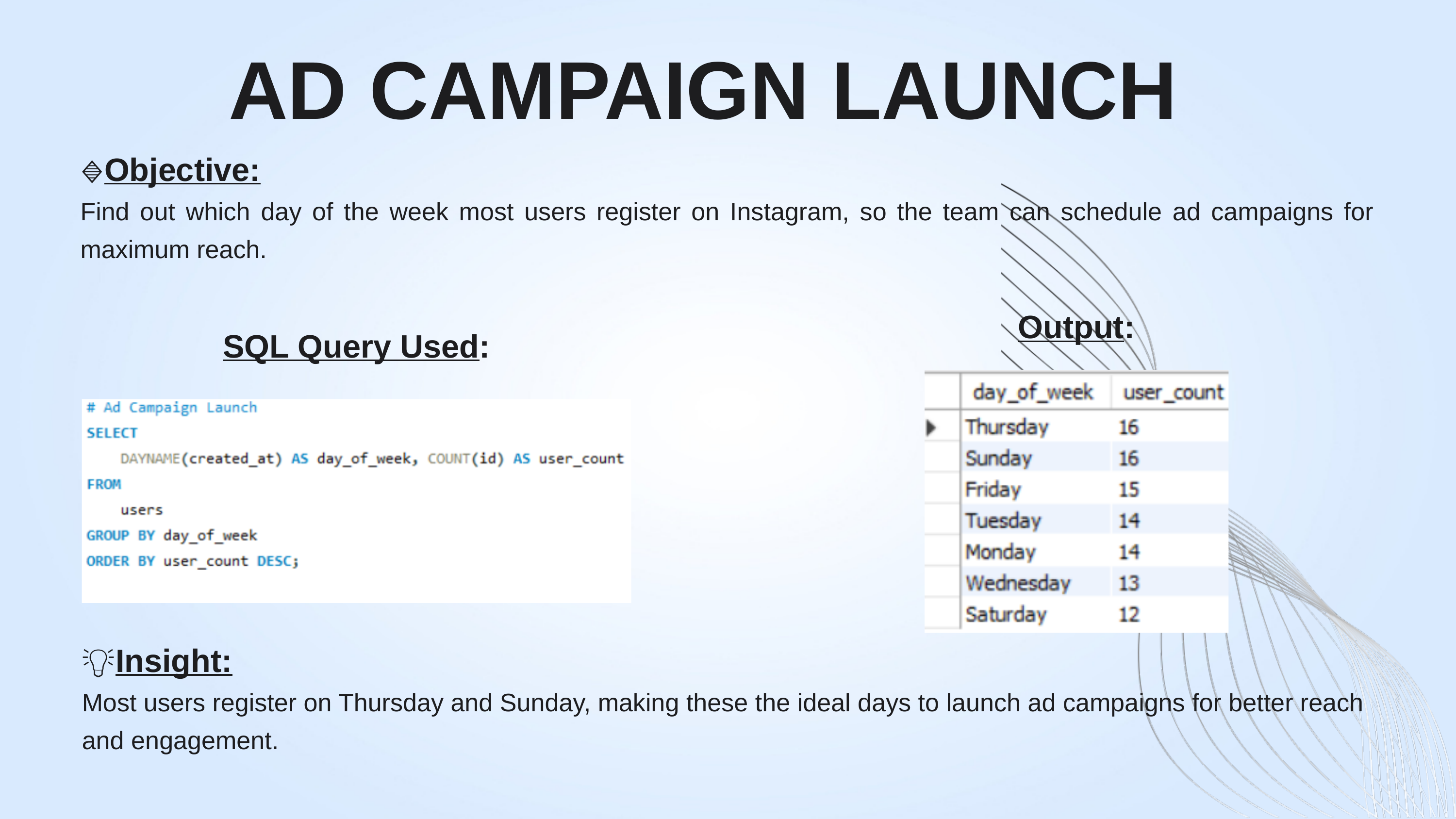

AD CAMPAIGN LAUNCH
🔹Objective:
Find out which day of the week most users register on Instagram, so the team can schedule ad campaigns for maximum reach.

Output:
SQL Query Used:

💡Insight:
Most users register on Thursday and Sunday, making these the ideal days to launch ad campaigns for better reach and engagement.